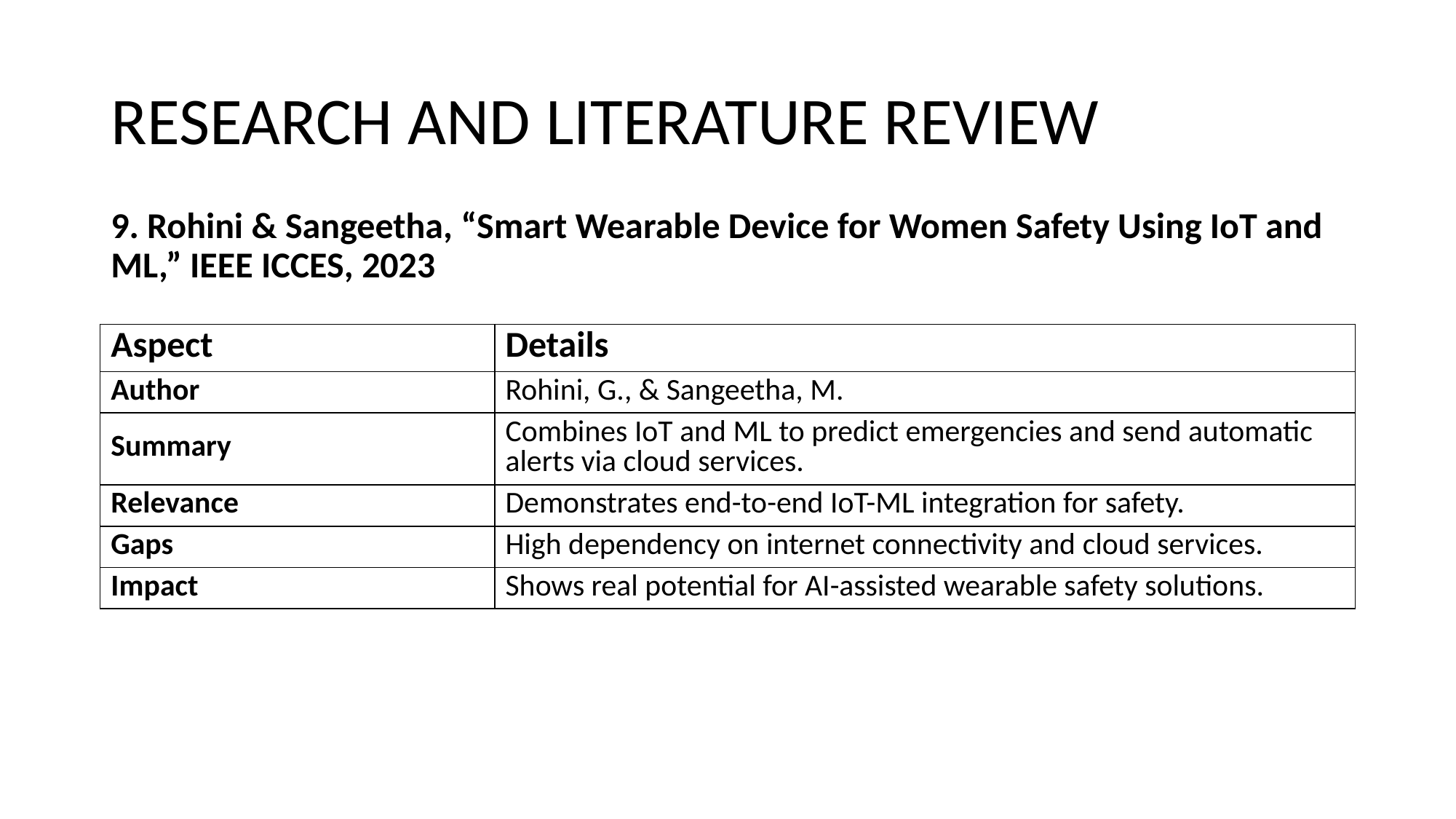

# RESEARCH AND LITERATURE REVIEW
9. Rohini & Sangeetha, “Smart Wearable Device for Women Safety Using IoT and ML,” IEEE ICCES, 2023
| Aspect | Details |
| --- | --- |
| Author | Rohini, G., & Sangeetha, M. |
| Summary | Combines IoT and ML to predict emergencies and send automatic alerts via cloud services. |
| Relevance | Demonstrates end-to-end IoT-ML integration for safety. |
| Gaps | High dependency on internet connectivity and cloud services. |
| Impact | Shows real potential for AI-assisted wearable safety solutions. |